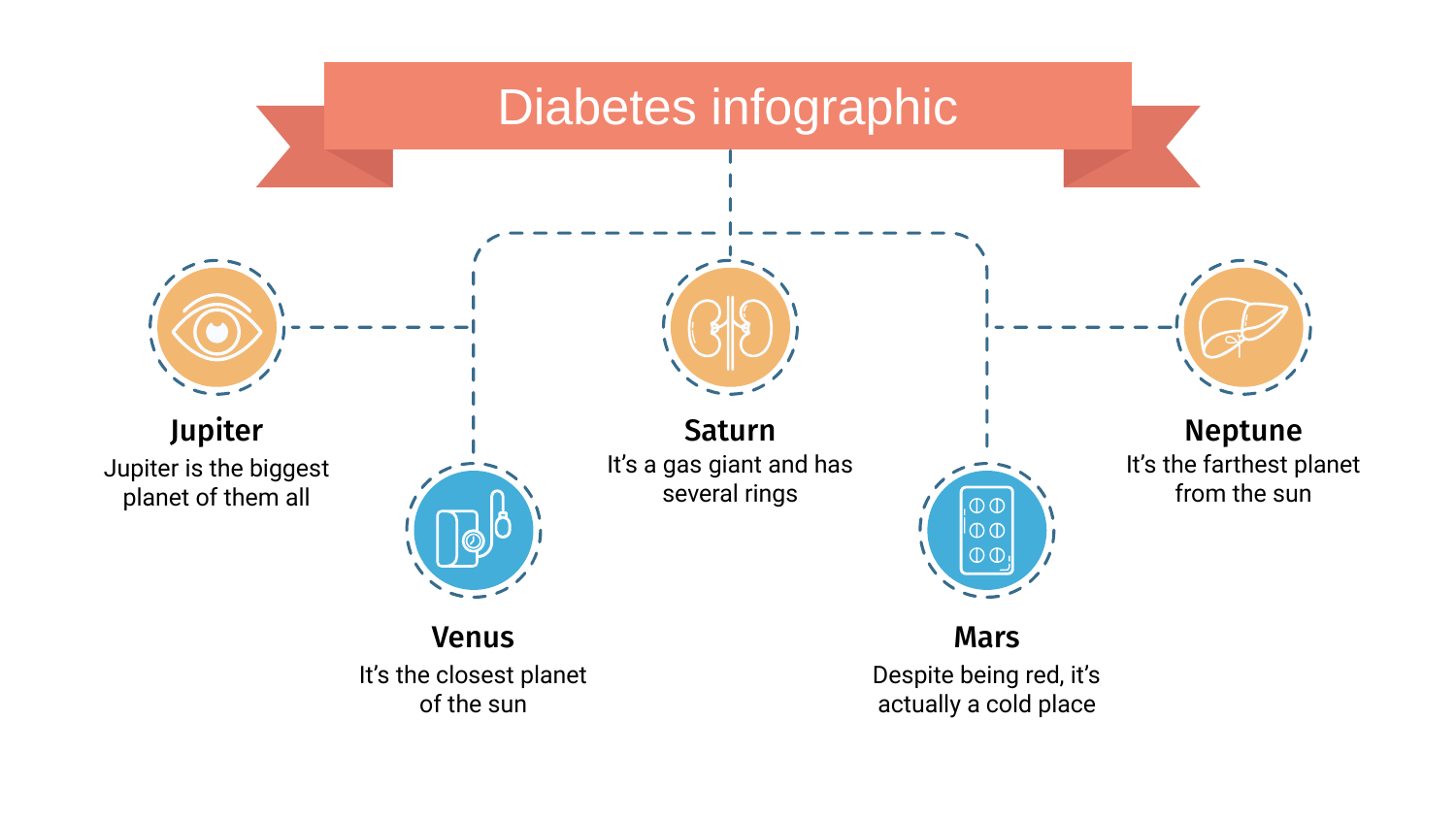

Diabetes infographic

Saturn
Neptune
Jupiter
It’s a gas giant and has several rings
It’s the farthest planet from the sun
Jupiter is the biggest planet of them all

Venus
Mars
It’s the closest planet
of the sun
Despite being red, it’s actually a cold place